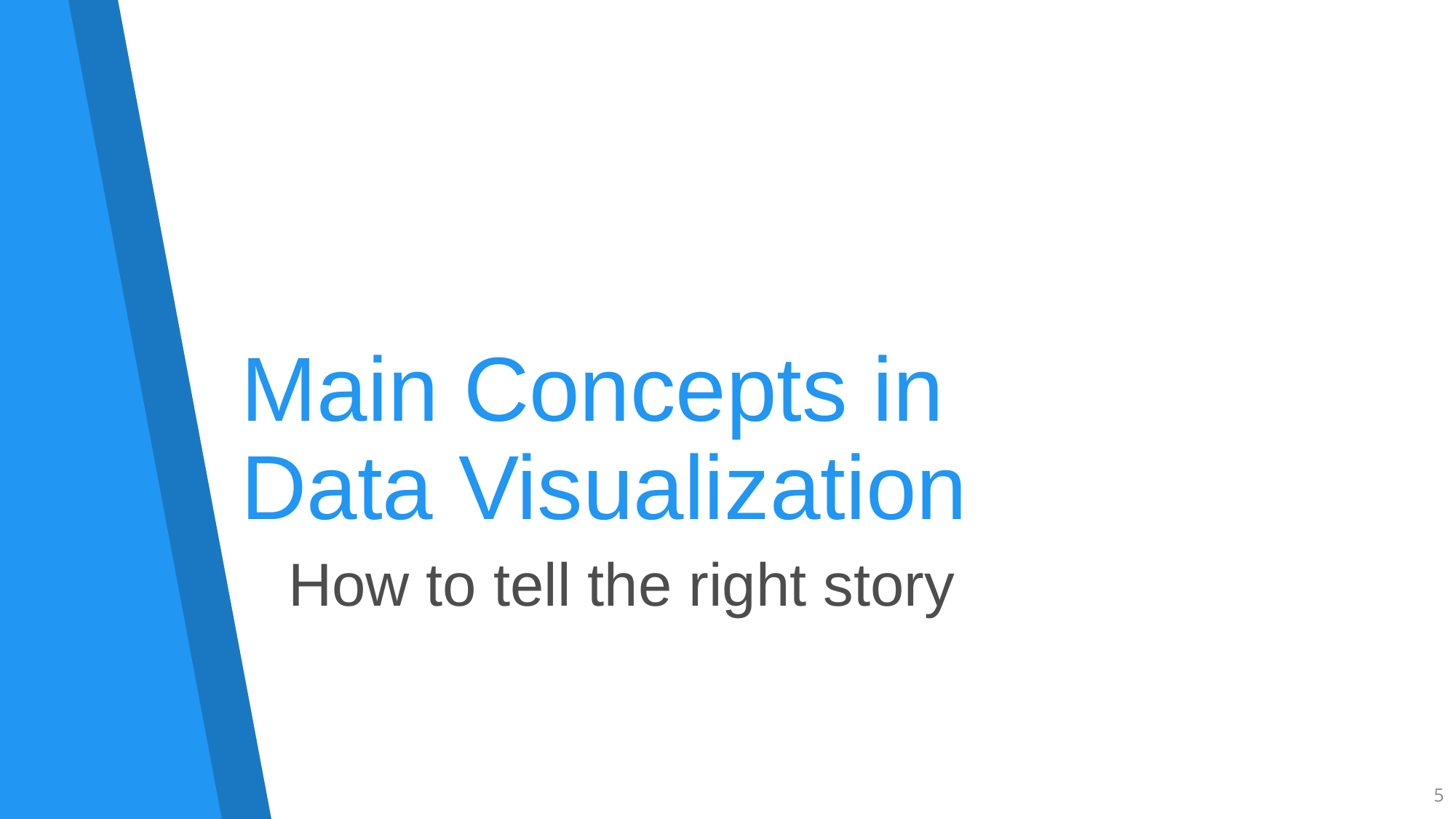

# Main Concepts in Data Visualization
How to tell the right story
5